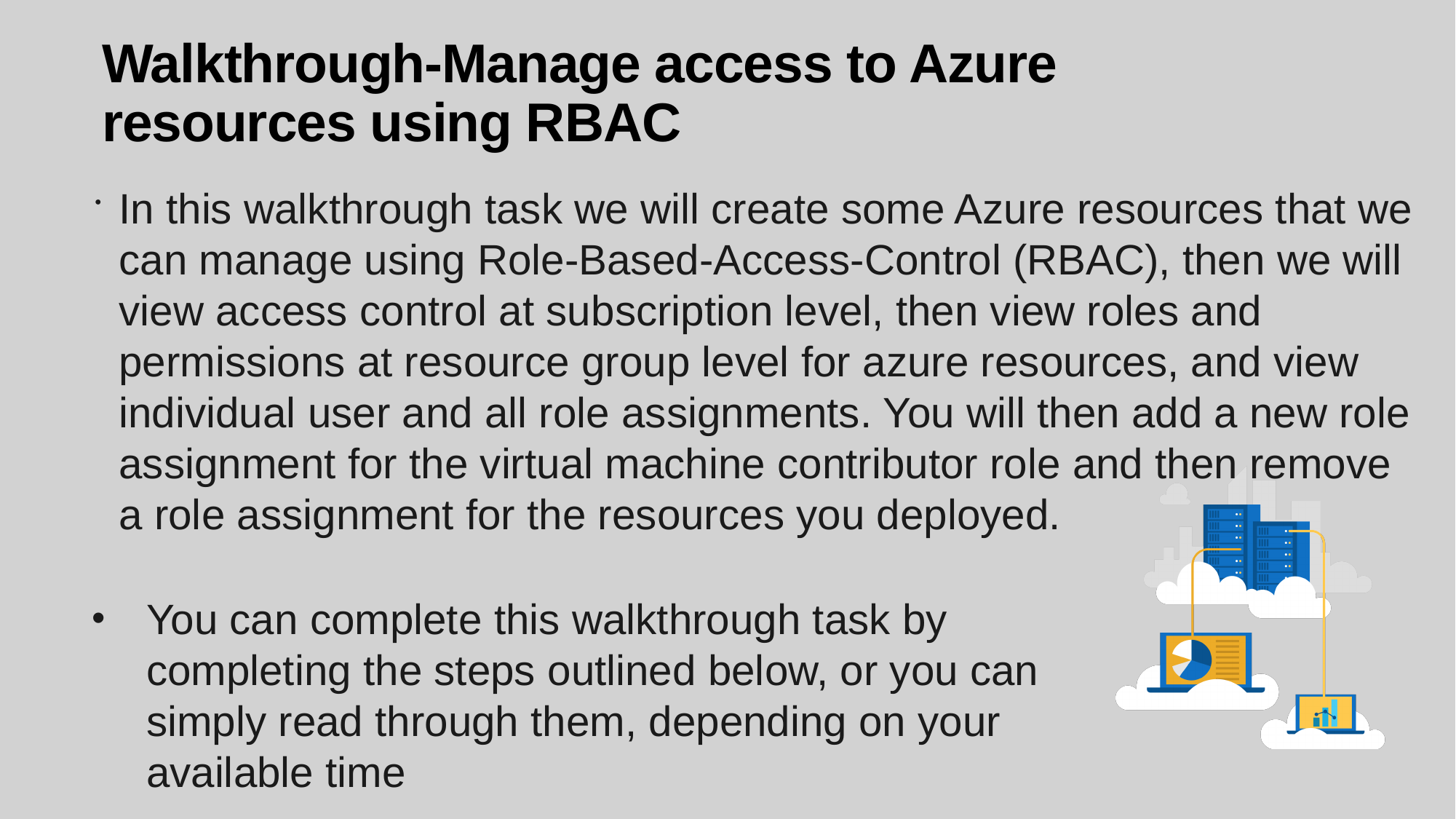

# Walkthrough-Manage access to Azure resources using RBAC
In this walkthrough task we will create some Azure resources that we can manage using Role-Based-Access-Control (RBAC), then we will view access control at subscription level, then view roles and permissions at resource group level for azure resources, and view individual user and all role assignments. You will then add a new role assignment for the virtual machine contributor role and then remove a role assignment for the resources you deployed.

You can complete this walkthrough task by completing the steps outlined below, or you can simply read through them, depending on your available time